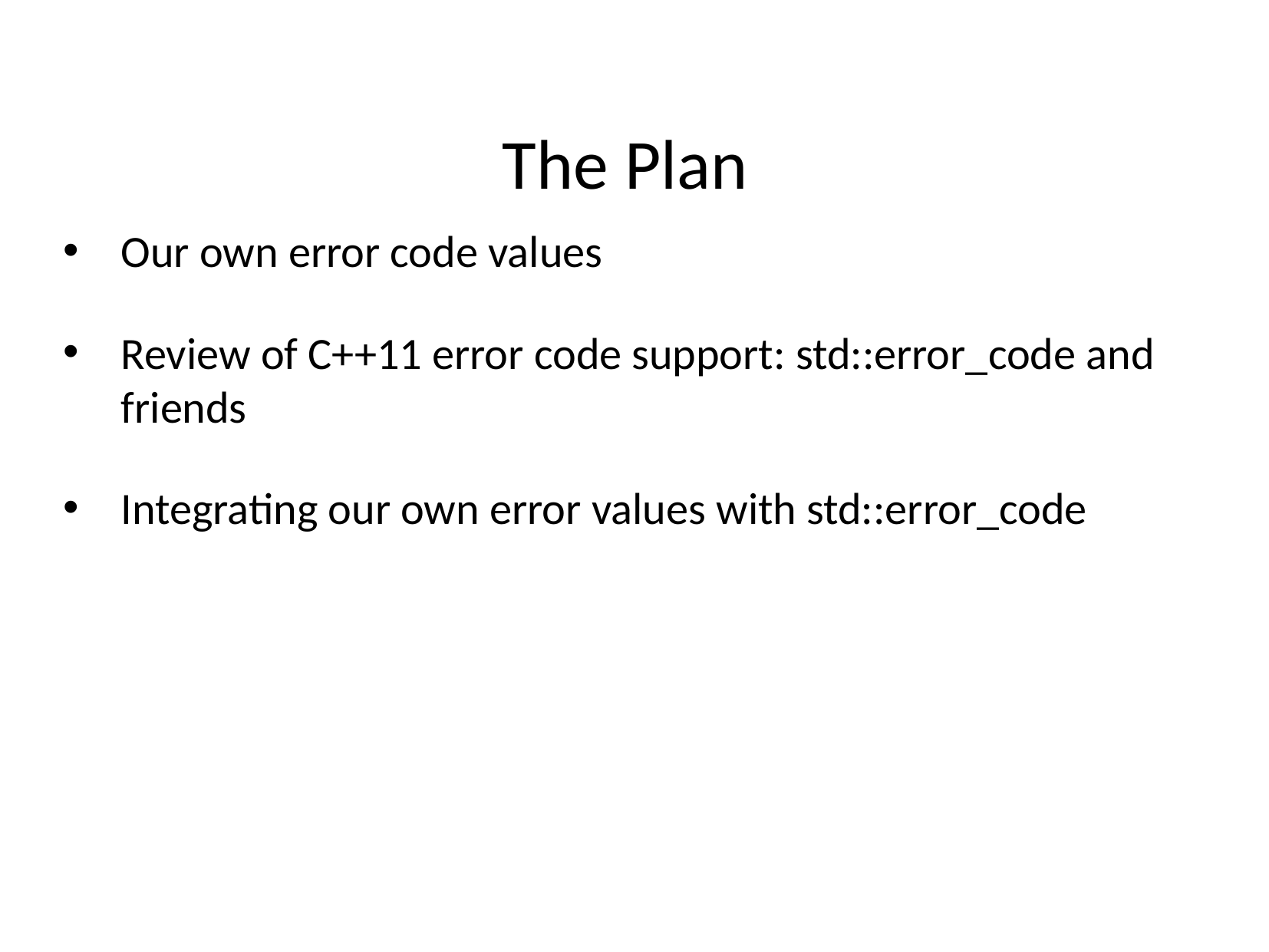

Our own error code values
Review of C++11 error code support: std::error_code and friends
Integrating our own error values with std::error_code

The Plan